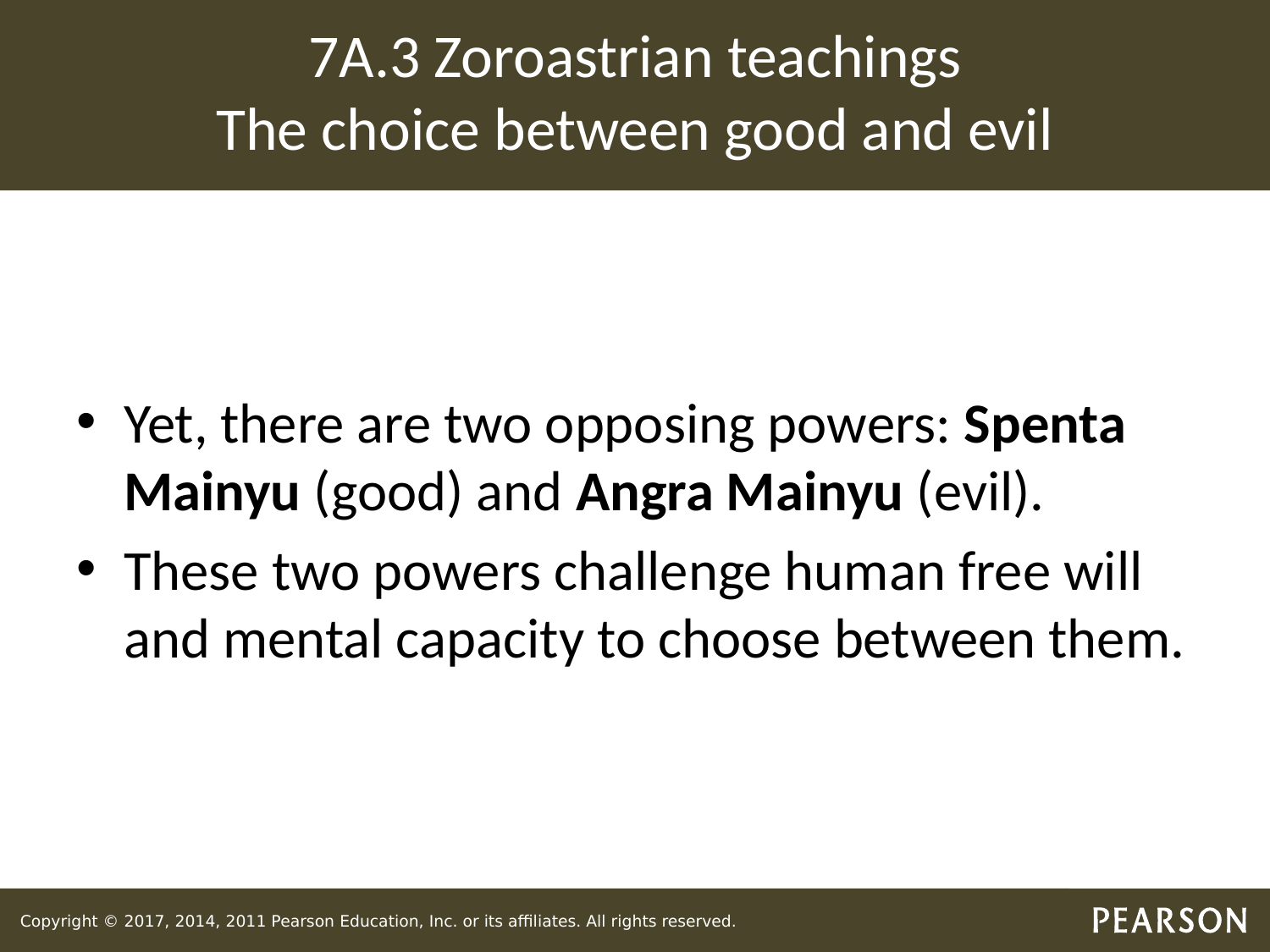

# 7A.3 Zoroastrian teachings The choice between good and evil

Yet, there are two opposing powers: Spenta Mainyu (good) and Angra Mainyu (evil).
These two powers challenge human free will and mental capacity to choose between them.